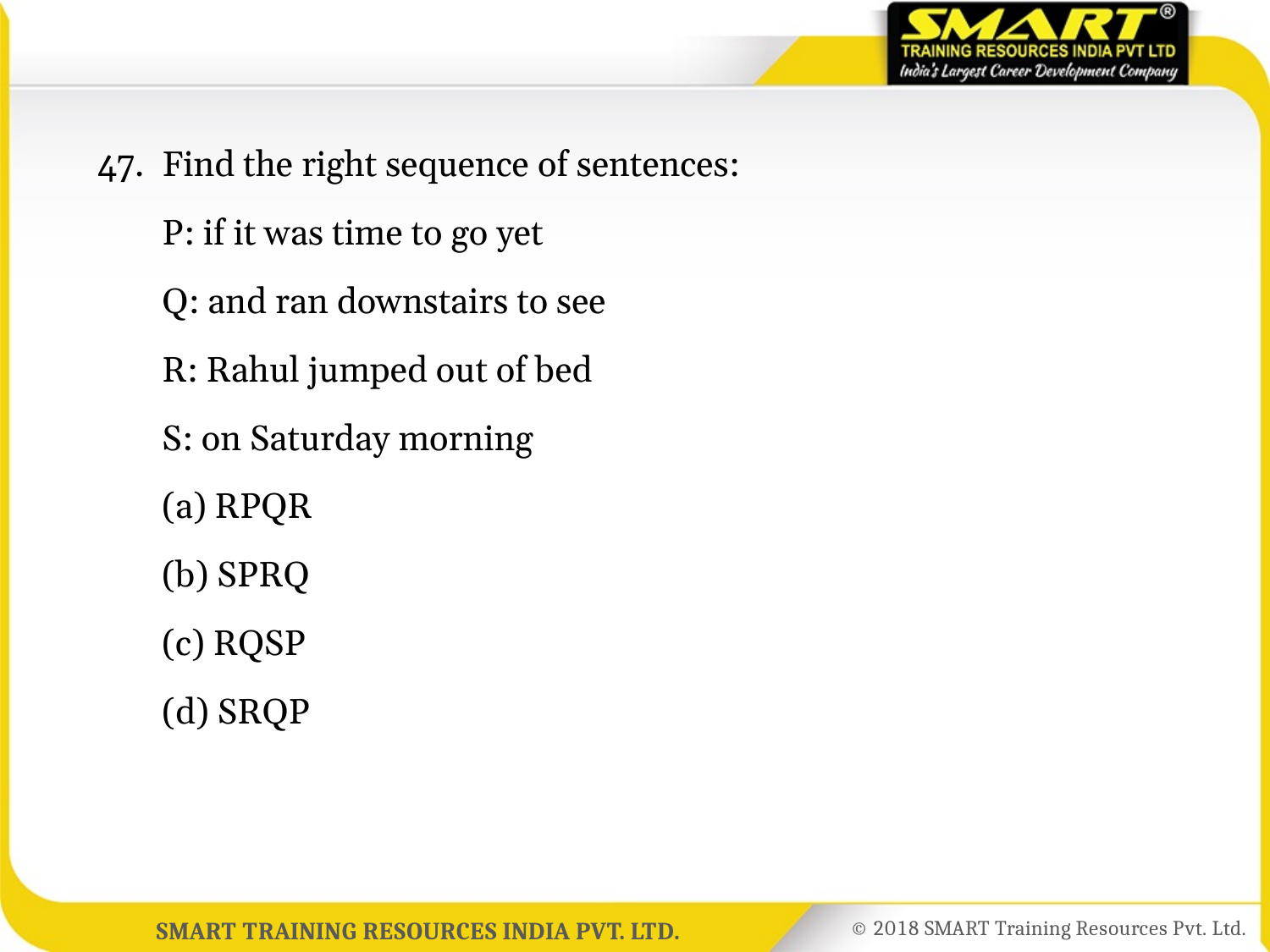

47.	Find the right sequence of sentences:
	P: if it was time to go yet
	Q: and ran downstairs to see
	R: Rahul jumped out of bed
	S: on Saturday morning
	(a) RPQR
	(b) SPRQ
	(c) RQSP
	(d) SRQP